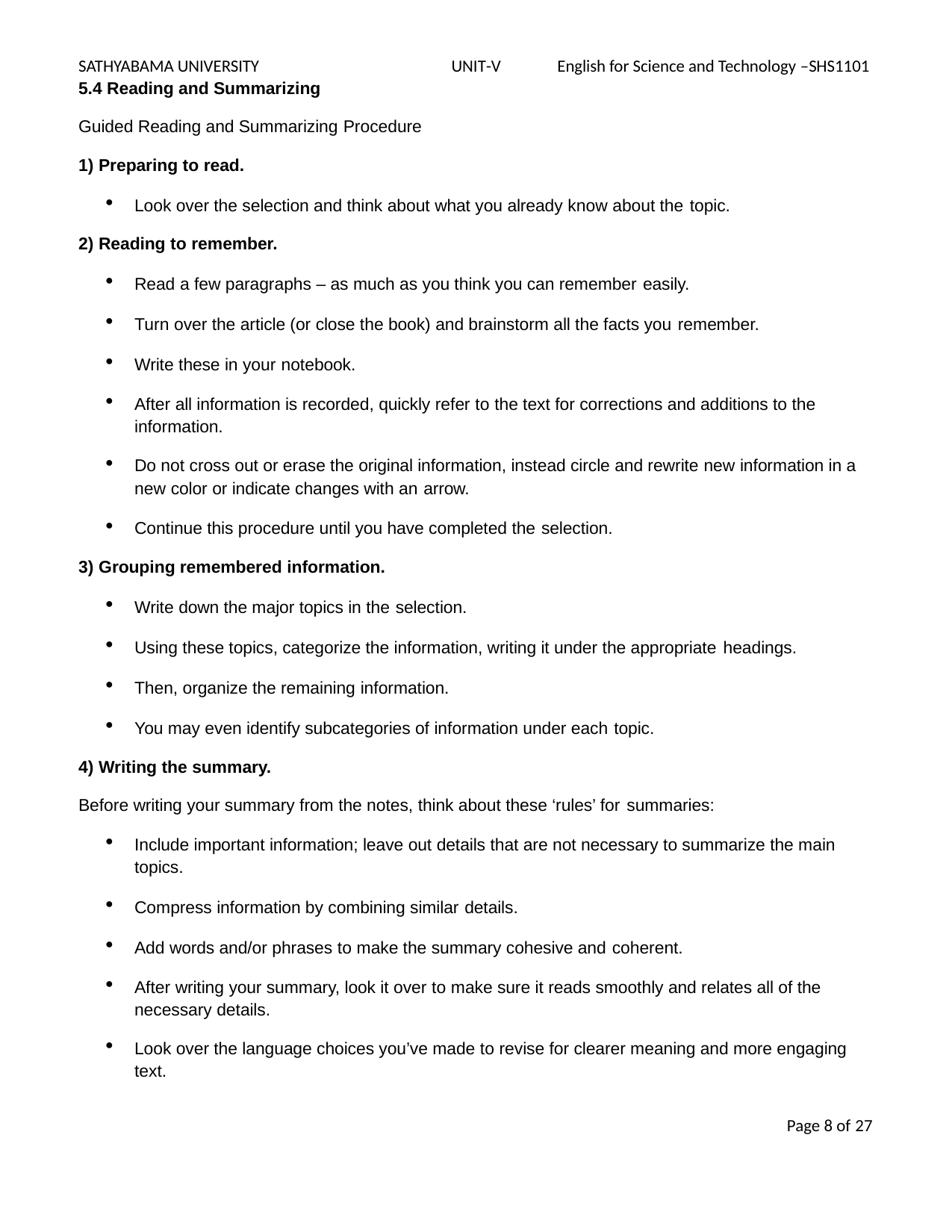

SATHYABAMA UNIVERSITY
5.4 Reading and Summarizing
UNIT-V
English for Science and Technology –SHS1101
Guided Reading and Summarizing Procedure

Preparing to read.

Look over the selection and think about what you already know about the topic.
Reading to remember.

Read a few paragraphs – as much as you think you can remember easily.

Turn over the article (or close the book) and brainstorm all the facts you remember.

Write these in your notebook.
After all information is recorded, quickly refer to the text for corrections and additions to the  information.
Do not cross out or erase the original information, instead circle and rewrite new information in a  new color or indicate changes with an arrow.

Continue this procedure until you have completed the selection.
Grouping remembered information.

Write down the major topics in the selection.

Using these topics, categorize the information, writing it under the appropriate headings.

Then, organize the remaining information.

You may even identify subcategories of information under each topic.
Writing the summary.

Before writing your summary from the notes, think about these ‘rules’ for summaries:
Include important information; leave out details that are not necessary to summarize the main  topics.

Compress information by combining similar details.

Add words and/or phrases to make the summary cohesive and coherent.
After writing your summary, look it over to make sure it reads smoothly and relates all of the  necessary details.
Look over the language choices you’ve made to revise for clearer meaning and more engaging  text.
Page 8 of 27